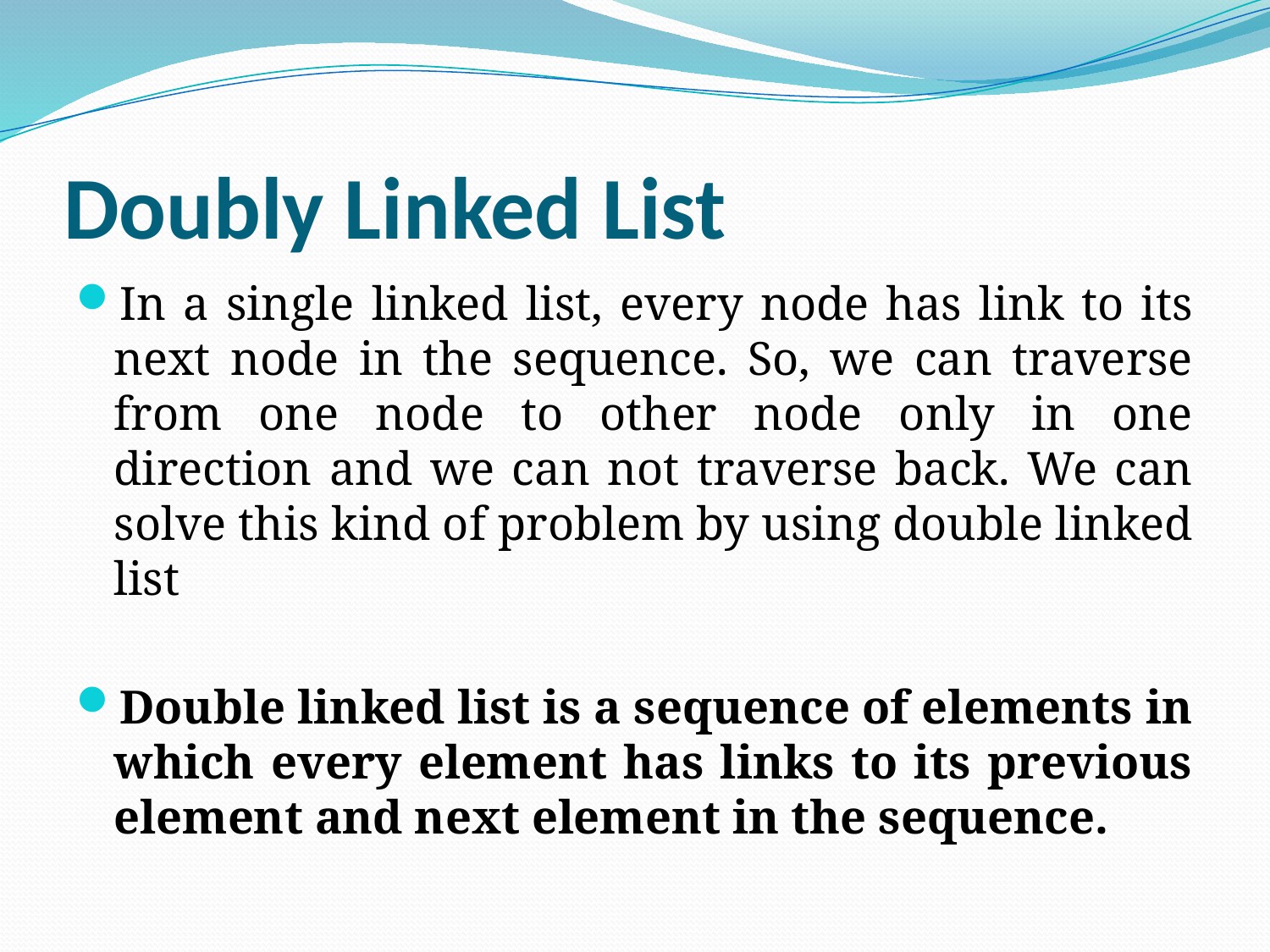

# Doubly Linked List
In a single linked list, every node has link to its next node in the sequence. So, we can traverse from one node to other node only in one direction and we can not traverse back. We can solve this kind of problem by using double linked list

Double linked list is a sequence of elements in which every element has links to its previous element and next element in the sequence.